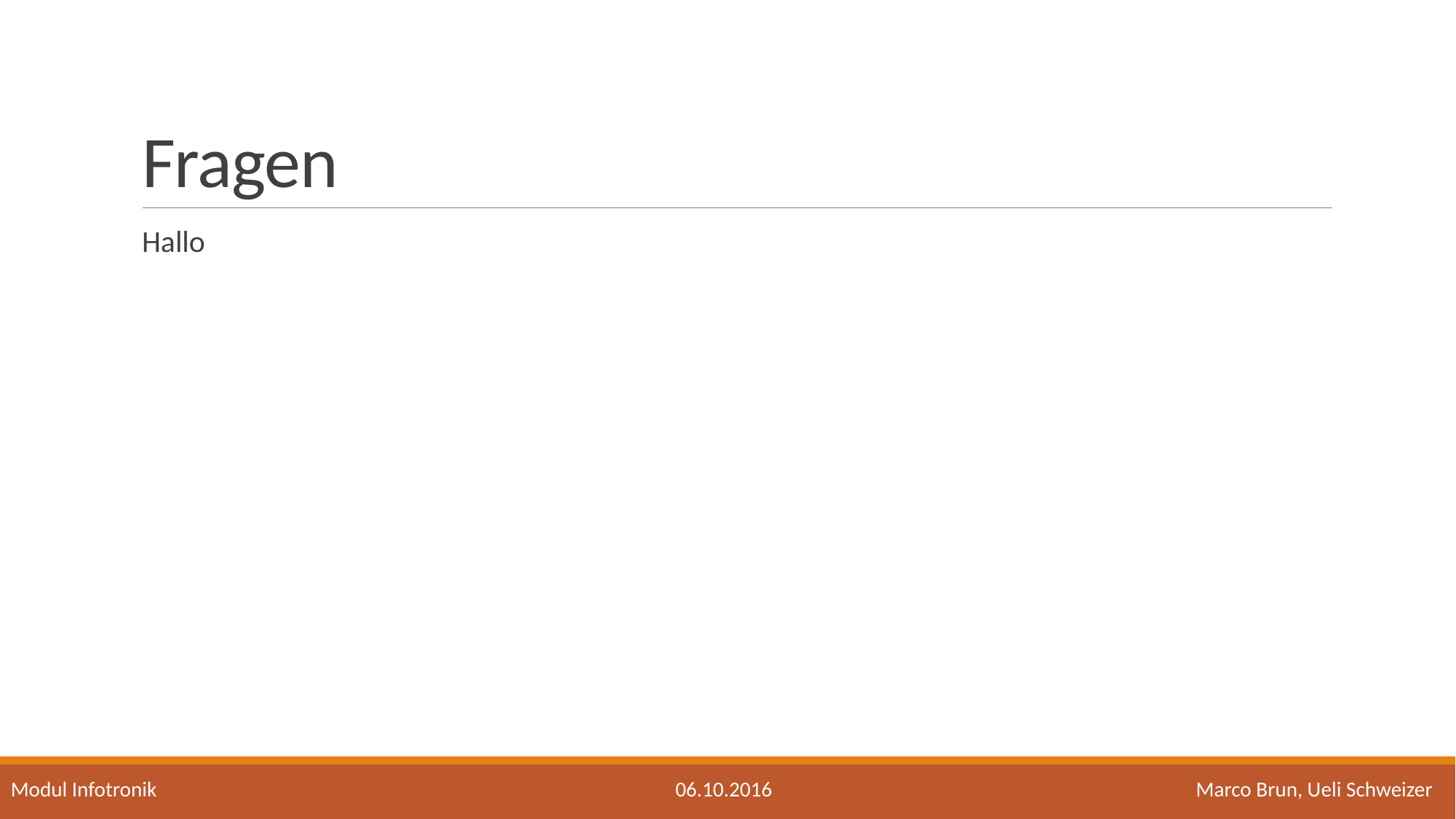

# Fragen
Hallo
06.10.2016
Marco Brun, Ueli Schweizer
Modul Infotronik